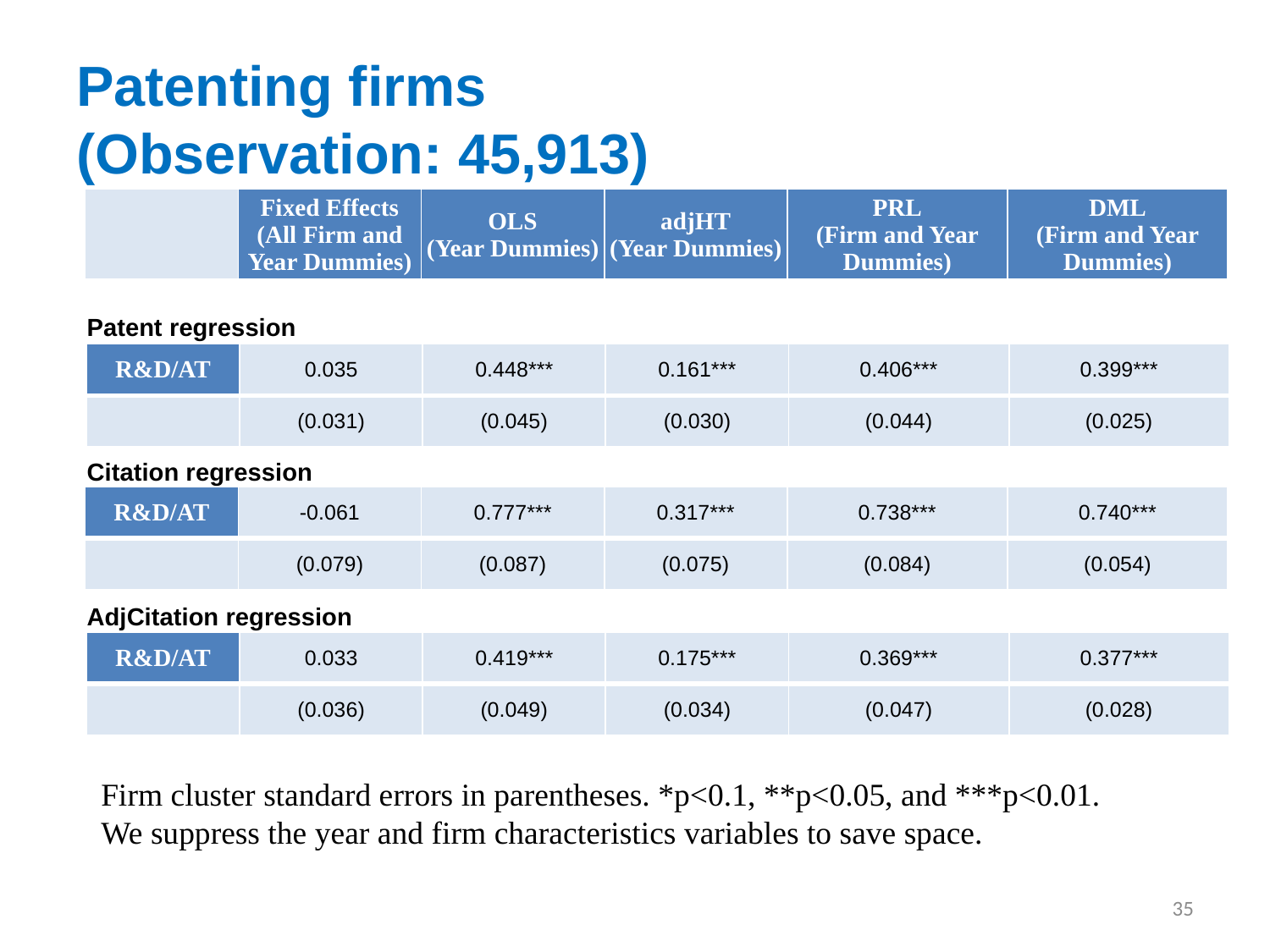

# Patenting firms (Observation: 45,913)
|  | Fixed Effects (All Firm and Year Dummies) | OLS (Year Dummies) | adjHT (Year Dummies) | PRL (Firm and Year Dummies) | DML (Firm and Year Dummies) |
| --- | --- | --- | --- | --- | --- |
Patent regression
| R&D/AT | 0.035 | 0.448\*\*\* | 0.161\*\*\* | 0.406\*\*\* | 0.399\*\*\* |
| --- | --- | --- | --- | --- | --- |
|  | (0.031) | (0.045) | (0.030) | (0.044) | (0.025) |
Citation regression
| R&D/AT | -0.061 | 0.777\*\*\* | 0.317\*\*\* | 0.738\*\*\* | 0.740\*\*\* |
| --- | --- | --- | --- | --- | --- |
|  | (0.079) | (0.087) | (0.075) | (0.084) | (0.054) |
AdjCitation regression
| R&D/AT | 0.033 | 0.419\*\*\* | 0.175\*\*\* | 0.369\*\*\* | 0.377\*\*\* |
| --- | --- | --- | --- | --- | --- |
|  | (0.036) | (0.049) | (0.034) | (0.047) | (0.028) |
Firm cluster standard errors in parentheses. *p<0.1, **p<0.05, and ***p<0.01.
We suppress the year and firm characteristics variables to save space.

35